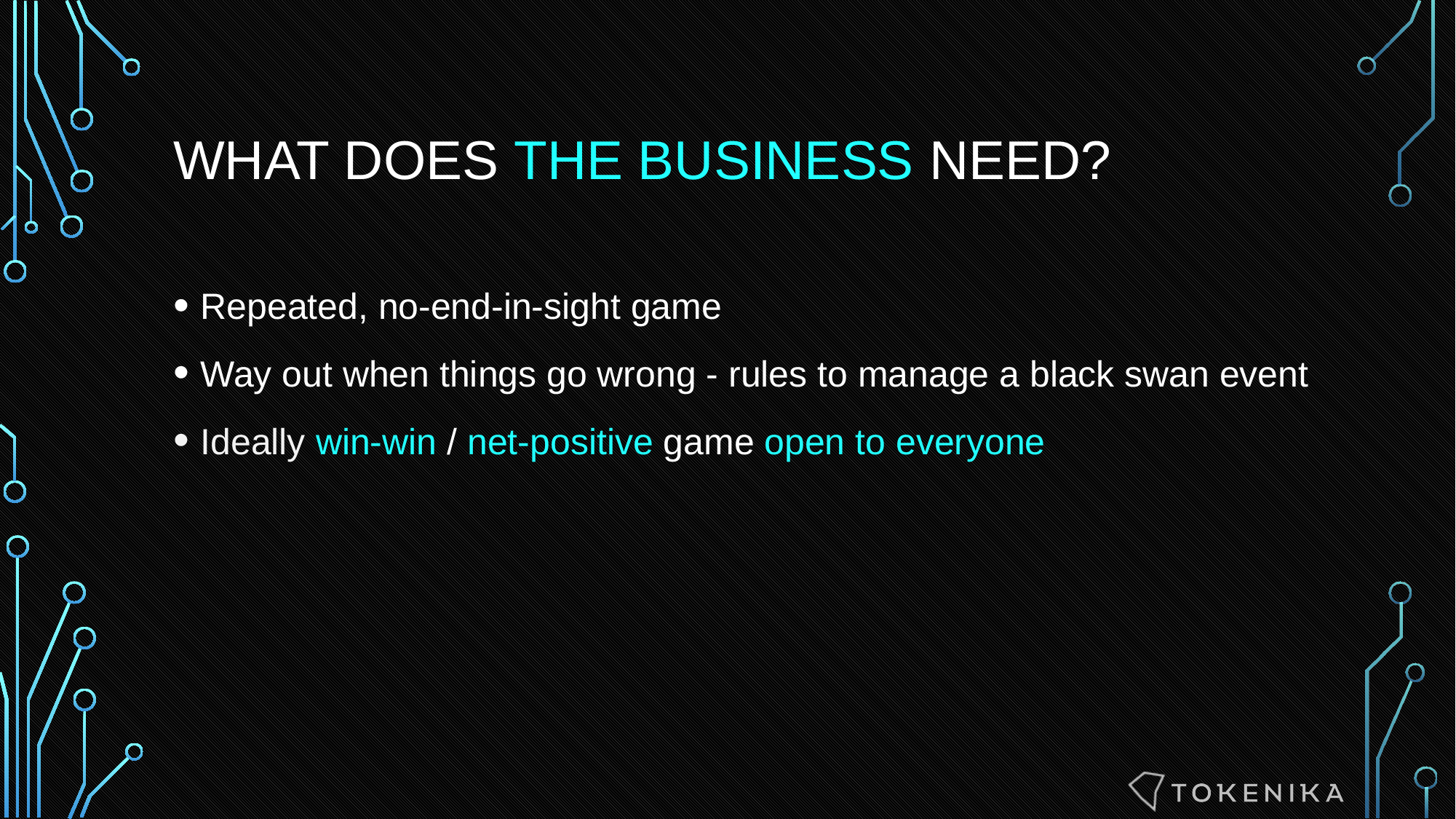

# WHAT DOES THE BUSINESS NEED?
Repeated, no-end-in-sight game
Way out when things go wrong - rules to manage a black swan event
Ideally win-win / net-positive game open to everyone